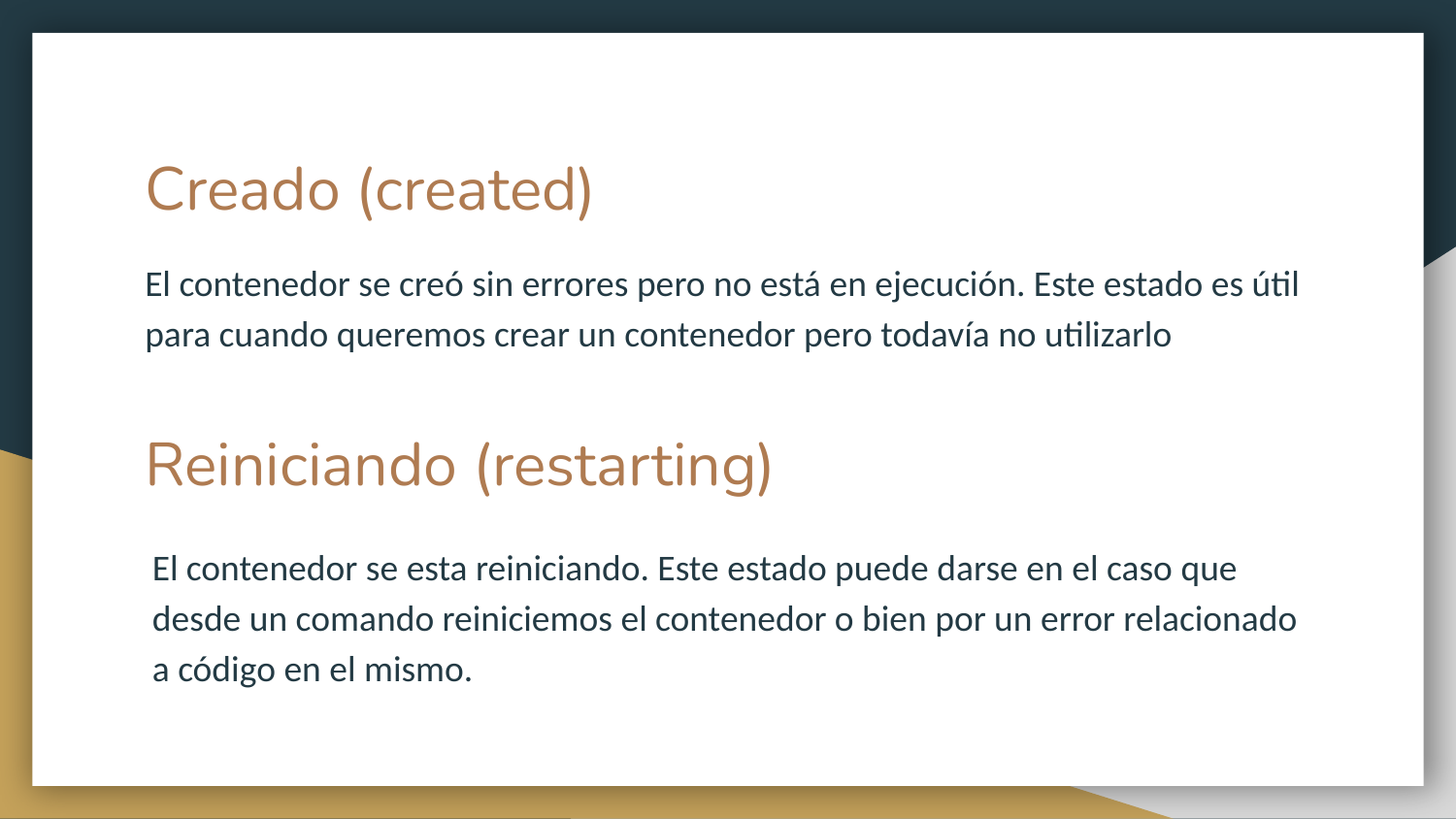

# Creado (created)
El contenedor se creó sin errores pero no está en ejecución. Este estado es útil para cuando queremos crear un contenedor pero todavía no utilizarlo
Reiniciando (restarting)
El contenedor se esta reiniciando. Este estado puede darse en el caso que desde un comando reiniciemos el contenedor o bien por un error relacionado a código en el mismo.